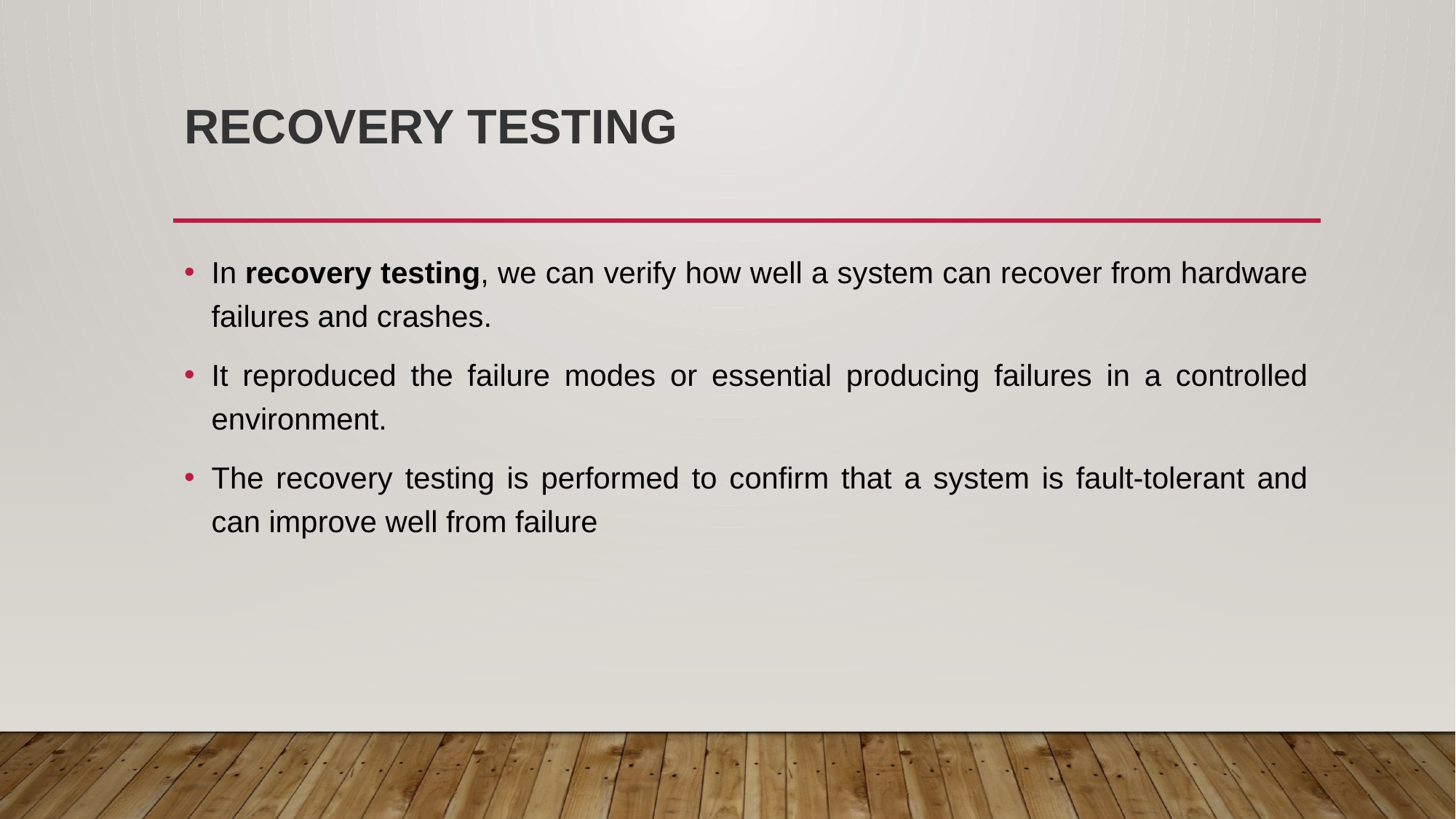

# Recovery testing
In recovery testing, we can verify how well a system can recover from hardware failures and crashes.
It reproduced the failure modes or essential producing failures in a controlled environment.
The recovery testing is performed to confirm that a system is fault-tolerant and can improve well from failure